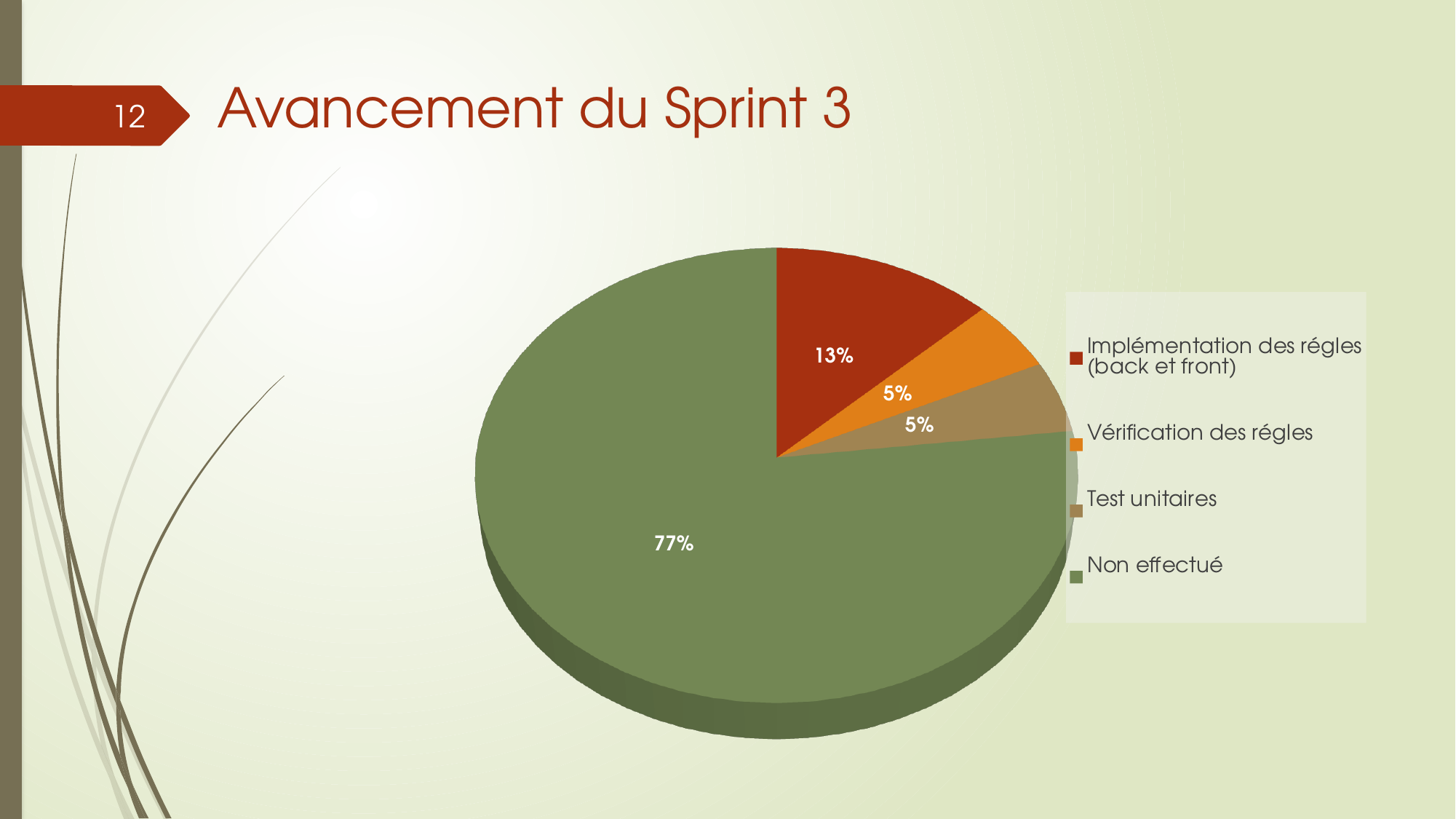

# Avancement du Sprint 3

[unsupported chart]

12